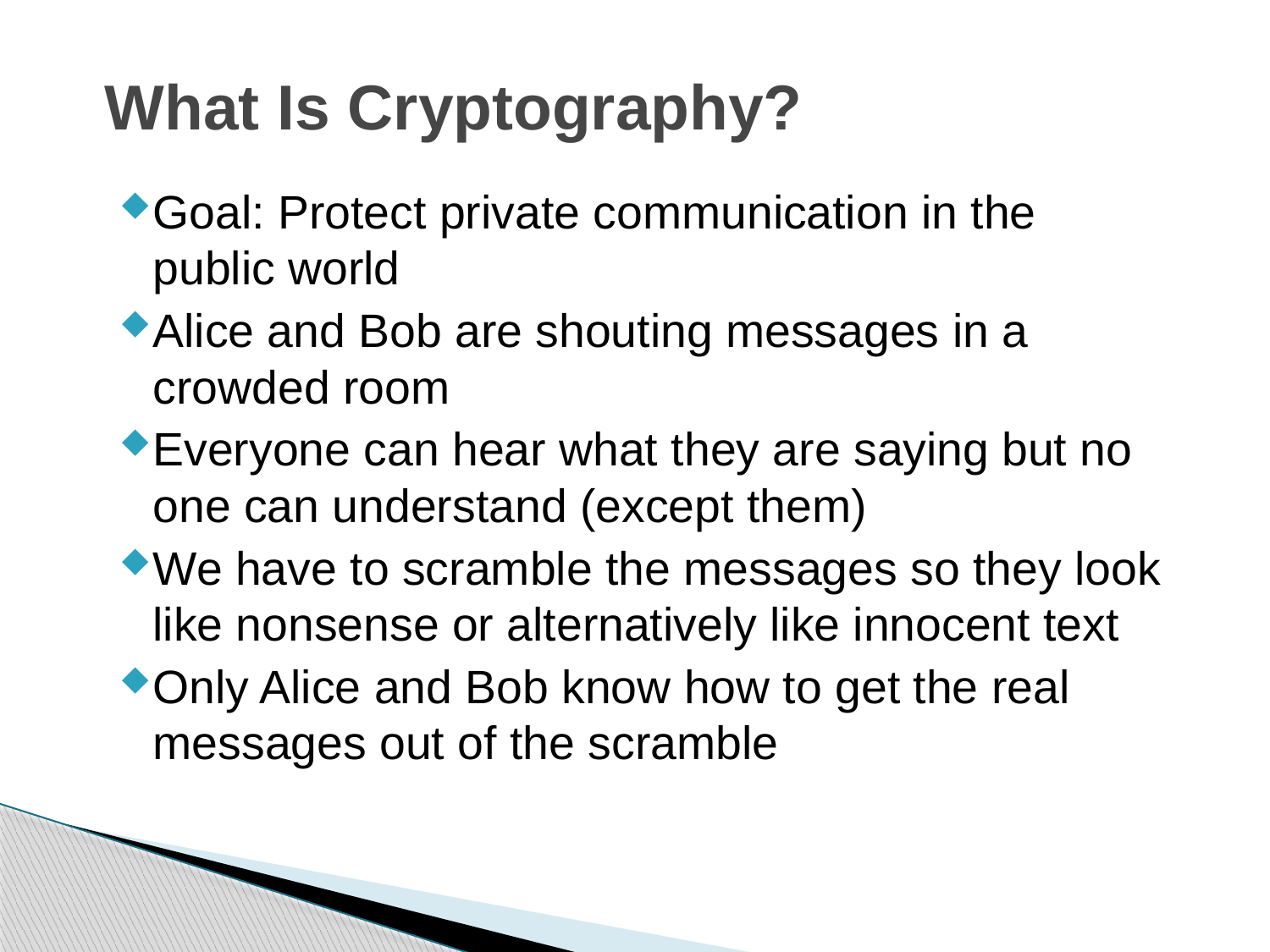

# What Is Cryptography?
Goal: Protect private communication in the public world
Alice and Bob are shouting messages in a crowded room
Everyone can hear what they are saying but no one can understand (except them)
We have to scramble the messages so they look like nonsense or alternatively like innocent text
Only Alice and Bob know how to get the real messages out of the scramble